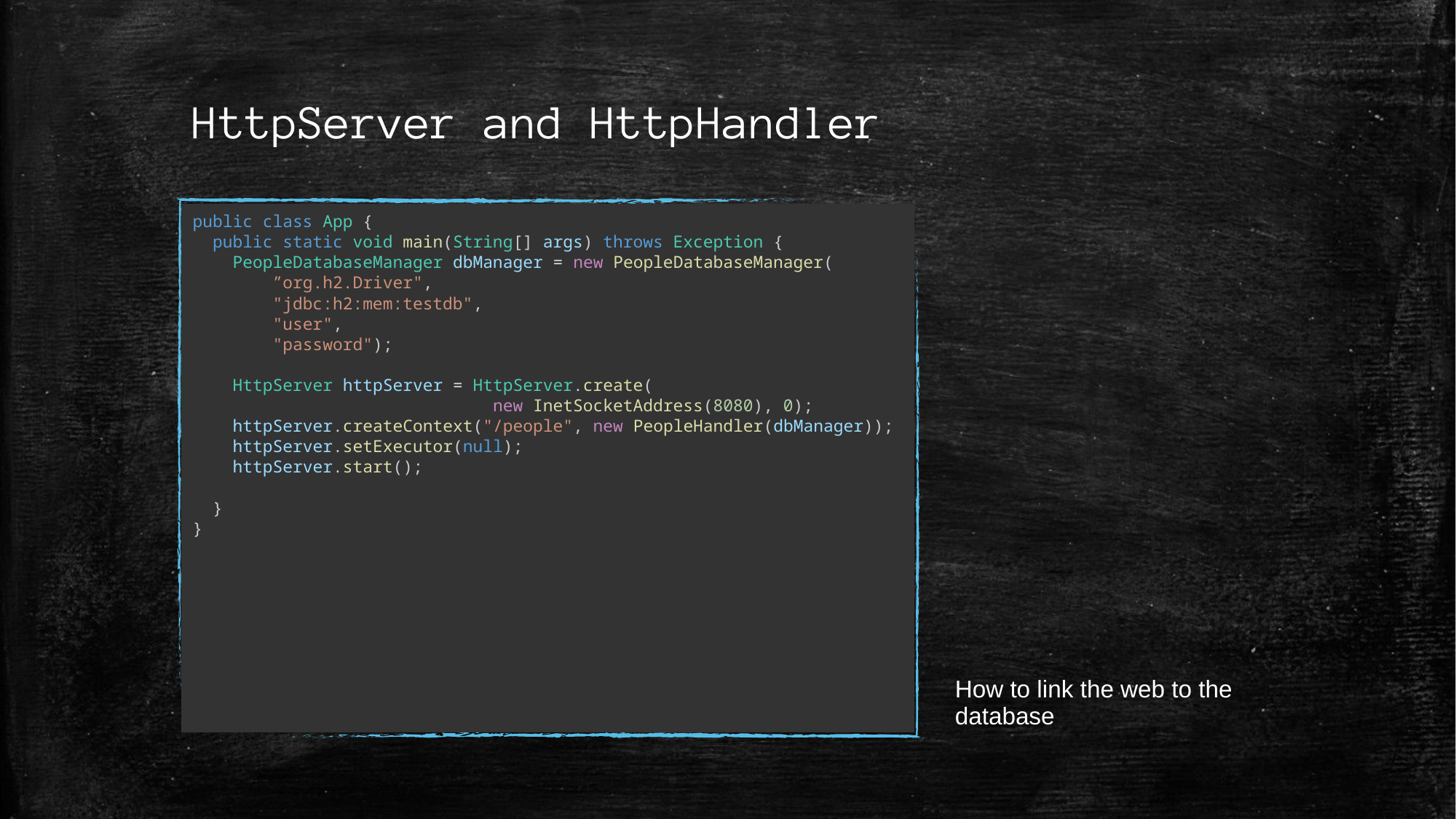

# HttpServer and HttpHandler
public class App {
  public static void main(String[] args) throws Exception {
    PeopleDatabaseManager dbManager = new PeopleDatabaseManager(
        ”org.h2.Driver",
        "jdbc:h2:mem:testdb",
        "user",
        "password");

    HttpServer httpServer = HttpServer.create(
                              new InetSocketAddress(8080), 0);
    httpServer.createContext("/people", new PeopleHandler(dbManager));
    httpServer.setExecutor(null);
    httpServer.start();

  }
}
How to link the web to the database